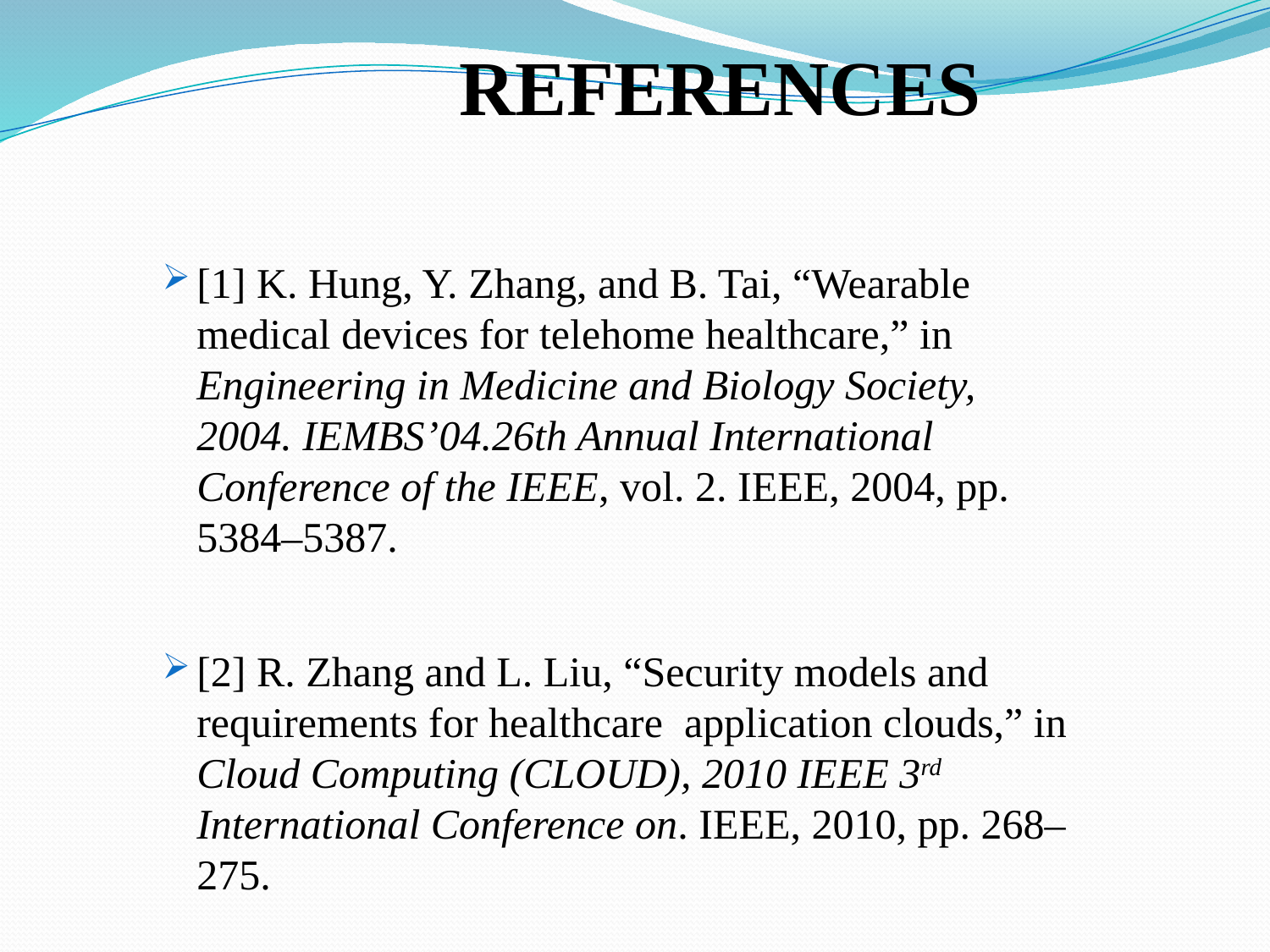

# REFERENCES

[1] K. Hung, Y. Zhang, and B. Tai, “Wearable medical devices for telehome healthcare,” in Engineering in Medicine and Biology Society, 2004. IEMBS’04.26th Annual International Conference of the IEEE, vol. 2. IEEE, 2004, pp. 5384–5387.

[2] R. Zhang and L. Liu, “Security models and requirements for healthcare  application clouds,” in Cloud Computing (CLOUD), 2010 IEEE 3rd International Conference on. IEEE, 2010, pp. 268–275.